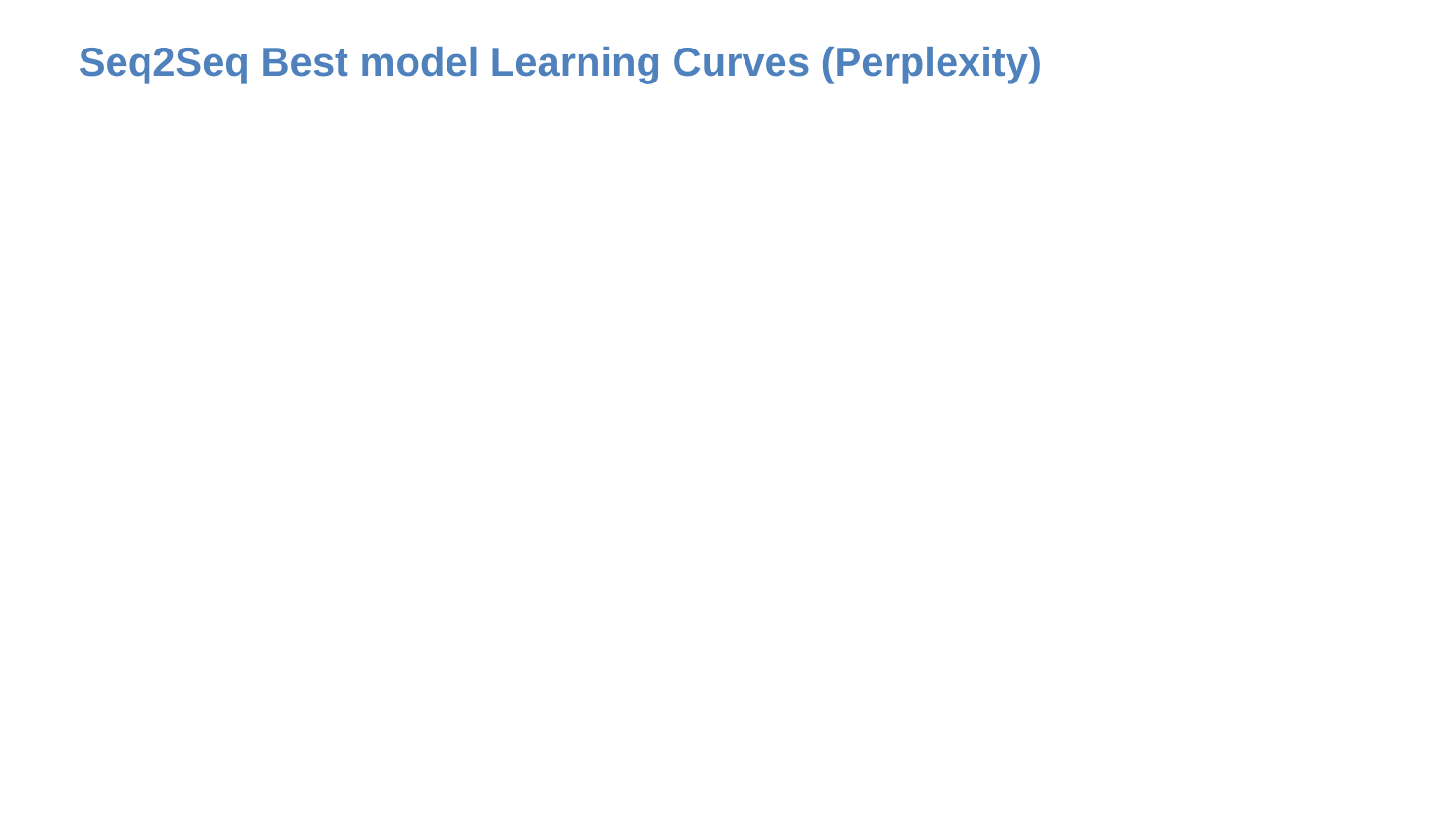

# Seq2Seq Best model Learning Curves (Perplexity)